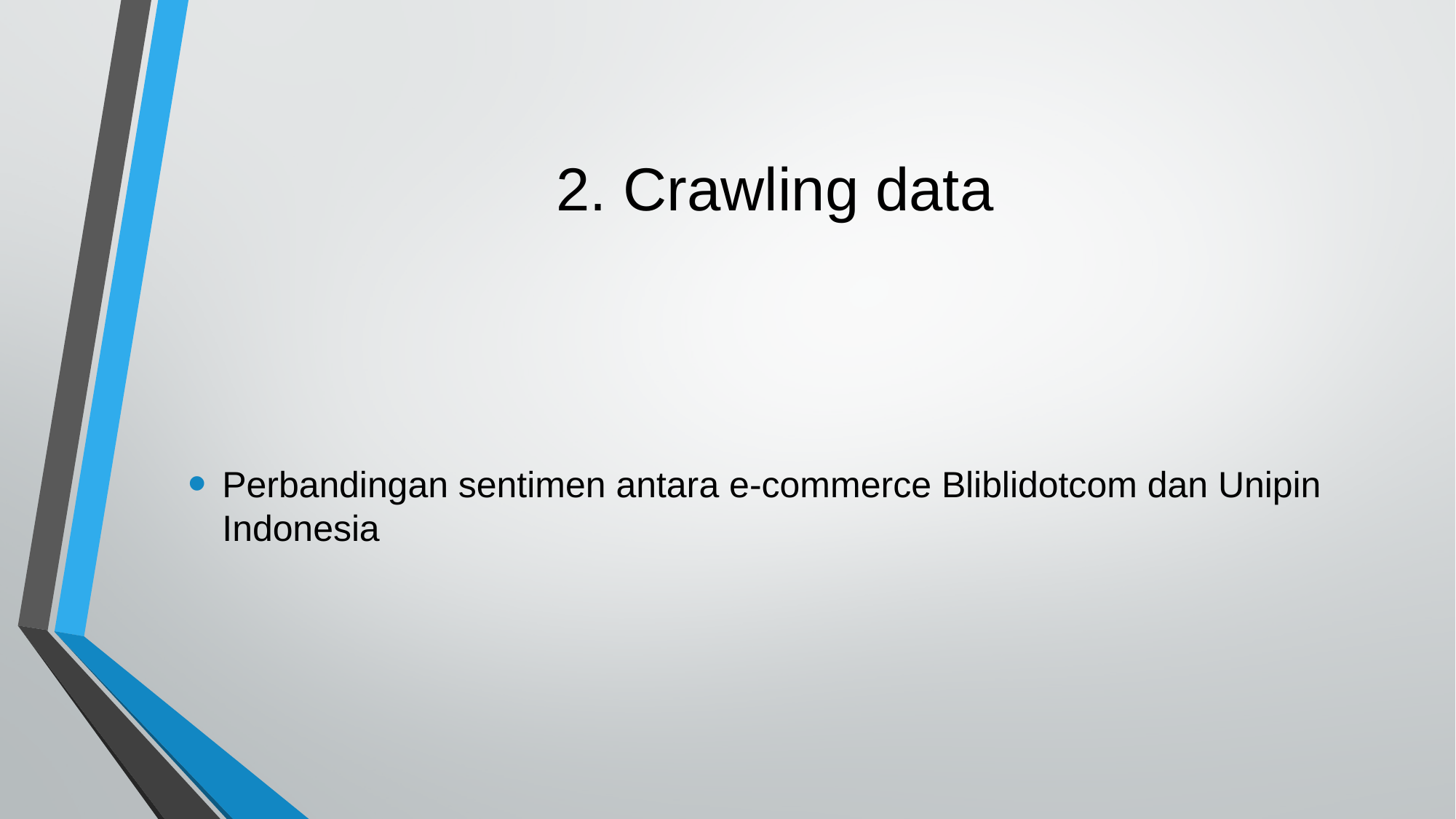

# 2. Crawling data
Perbandingan sentimen antara e-commerce Bliblidotcom dan Unipin Indonesia